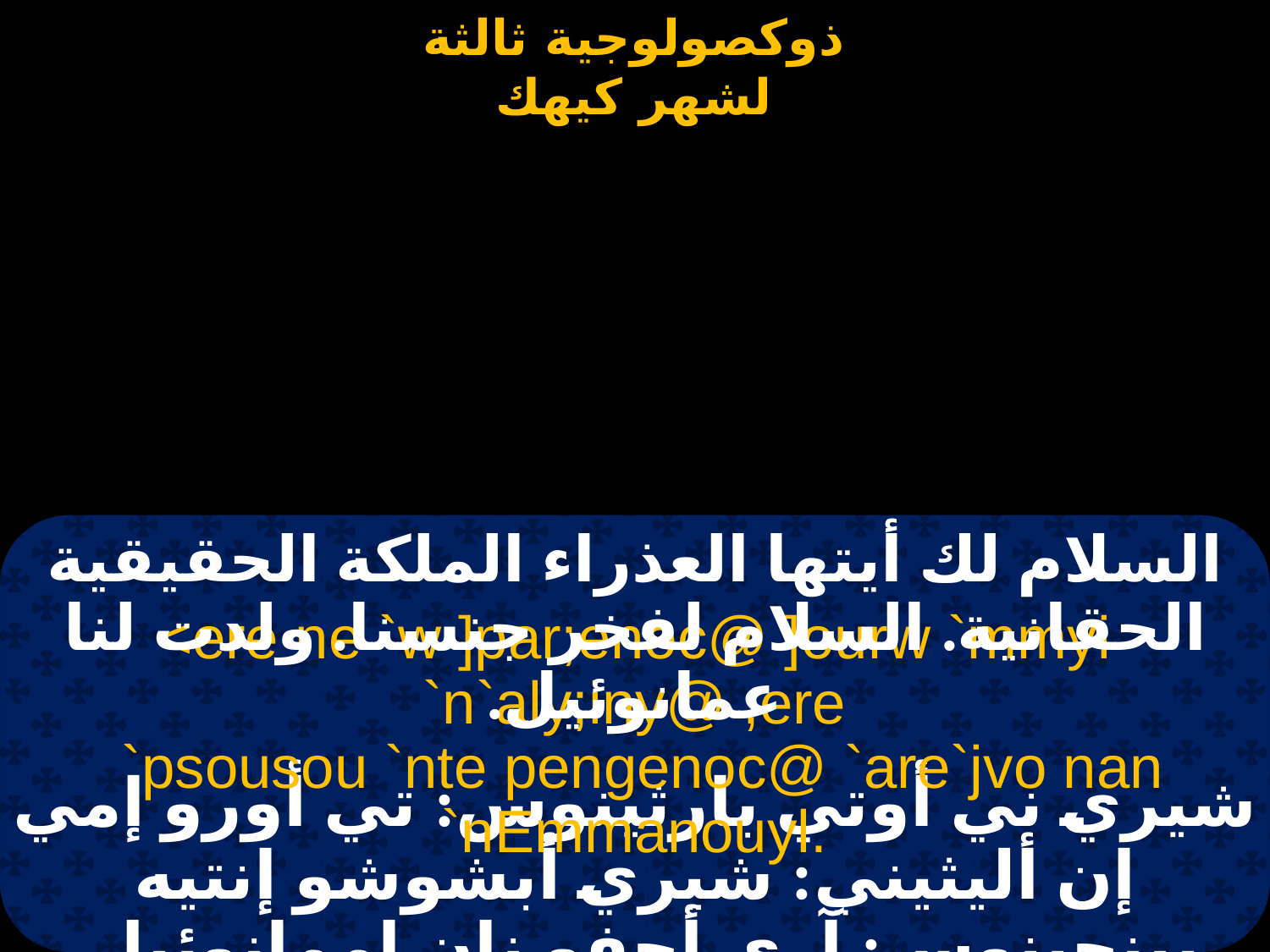

#
السلام لك أيتها العذراء الملكة الحقيقية الحقانية. السلام لفخر جنسنا. ولدت لنا عمانوئيل.
<ere ne `w ]par;enoc@ ]ourw `mmyi `n`aly;iny@ ,ere
 `psousou `nte pengenoc@ `are`jvo nan `nEmmanouyl.
شيري ني أوتي بارثينوس: تي أورو إمي إن أليثيني: شيري أبشوشو إنتيه بينجينوس: آري أجفو نان إممانوئيل.